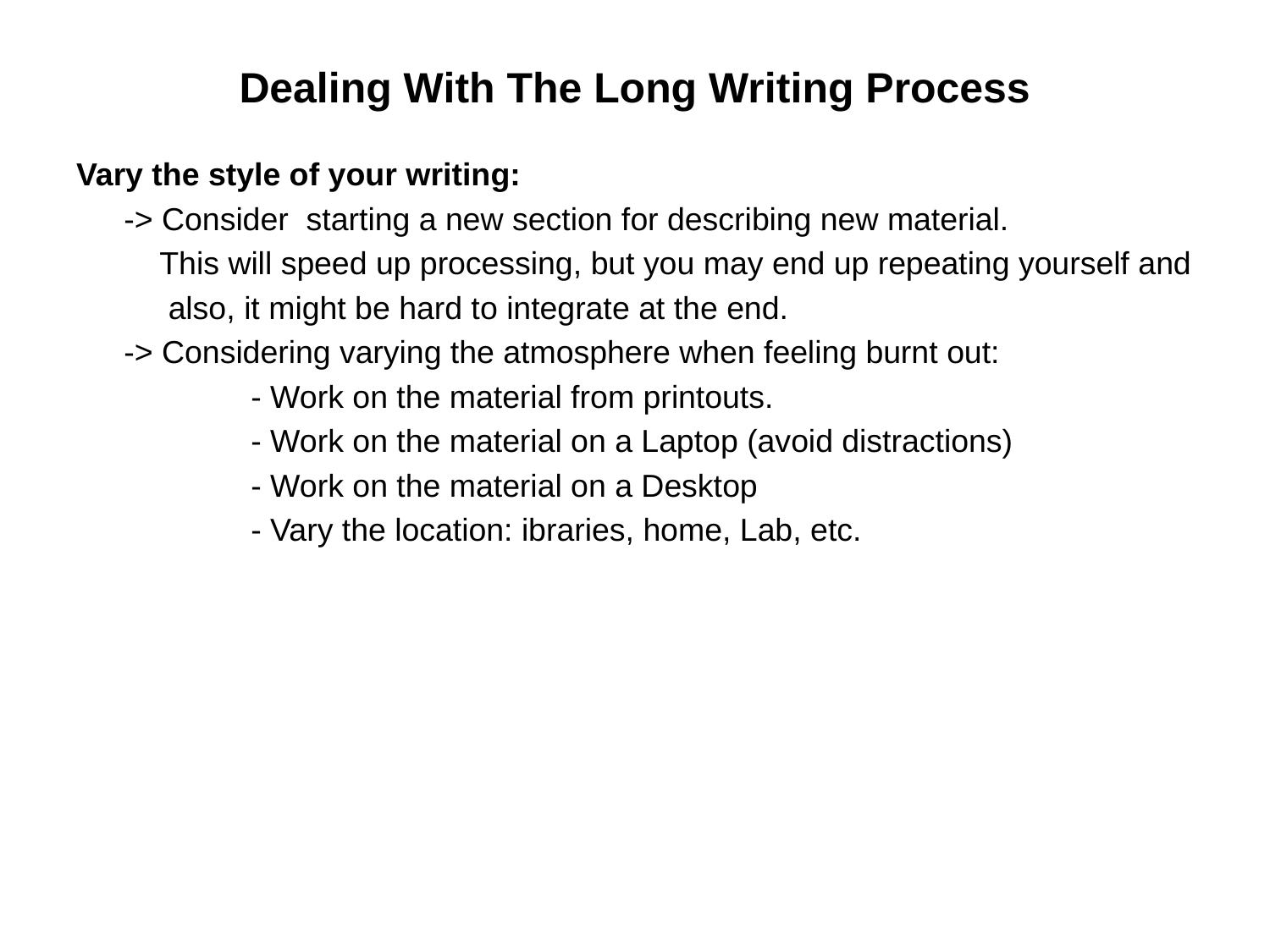

# Dealing With The Long Writing Process
Vary the style of your writing:
	-> Consider  starting a new section for describing new material.
	    This will speed up processing, but you may end up repeating yourself and
  	     also, it might be hard to integrate at the end.
	-> Considering varying the atmosphere when feeling burnt out:
		- Work on the material from printouts.
		- Work on the material on a Laptop (avoid distractions)
		- Work on the material on a Desktop
		- Vary the location: ibraries, home, Lab, etc.